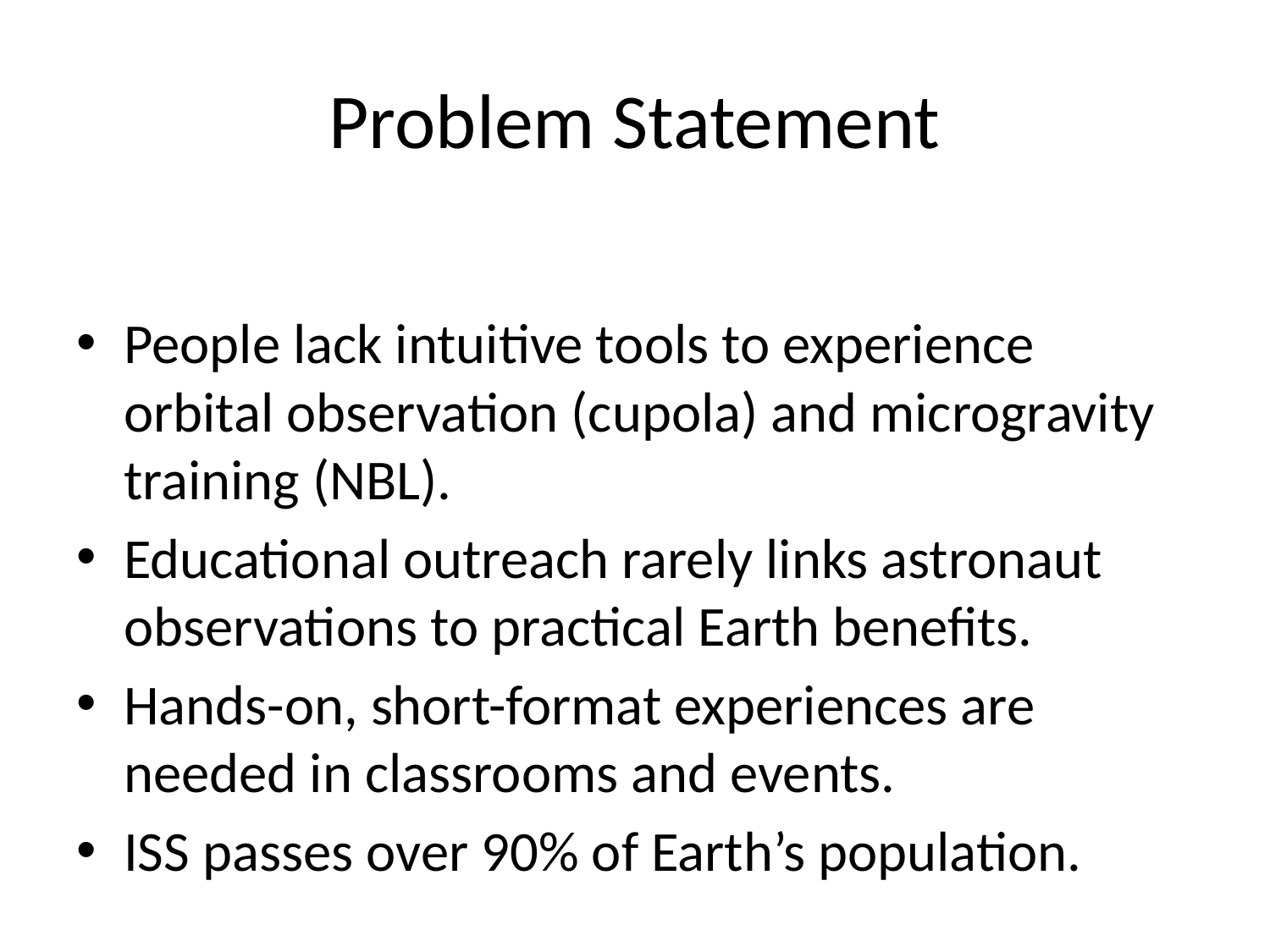

# Problem Statement

People lack intuitive tools to experience orbital observation (cupola) and microgravity training (NBL).
Educational outreach rarely links astronaut observations to practical Earth benefits.
Hands-on, short-format experiences are needed in classrooms and events.
ISS passes over 90% of Earth’s population.